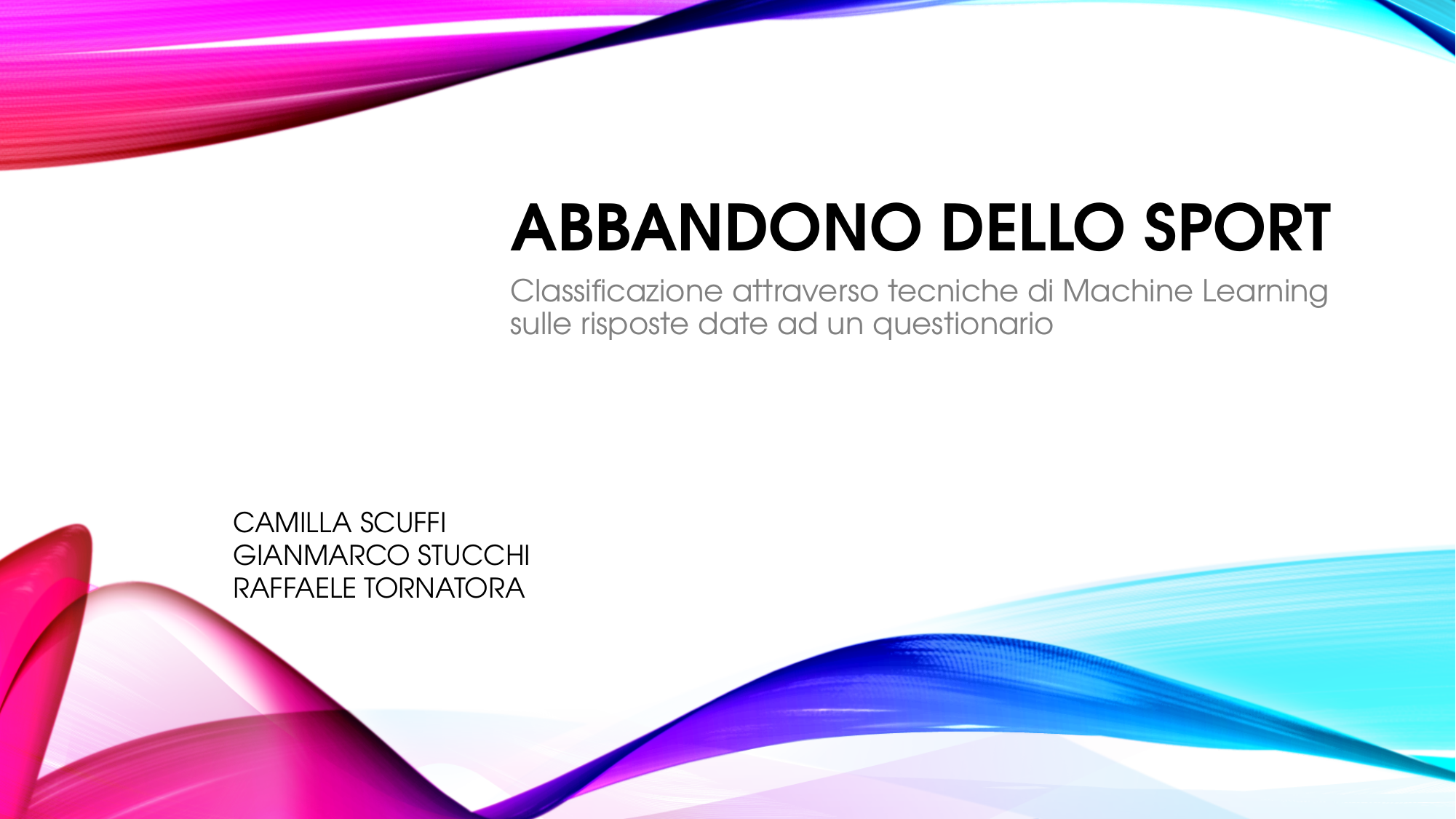

# ABBANDONO DELLO SPORT
Classificazione attraverso tecniche di Machine Learning sulle risposte date ad un questionario
CAMILLA SCUFFI
GIANMARCO STUCCHI
RAFFAELE TORNATORA